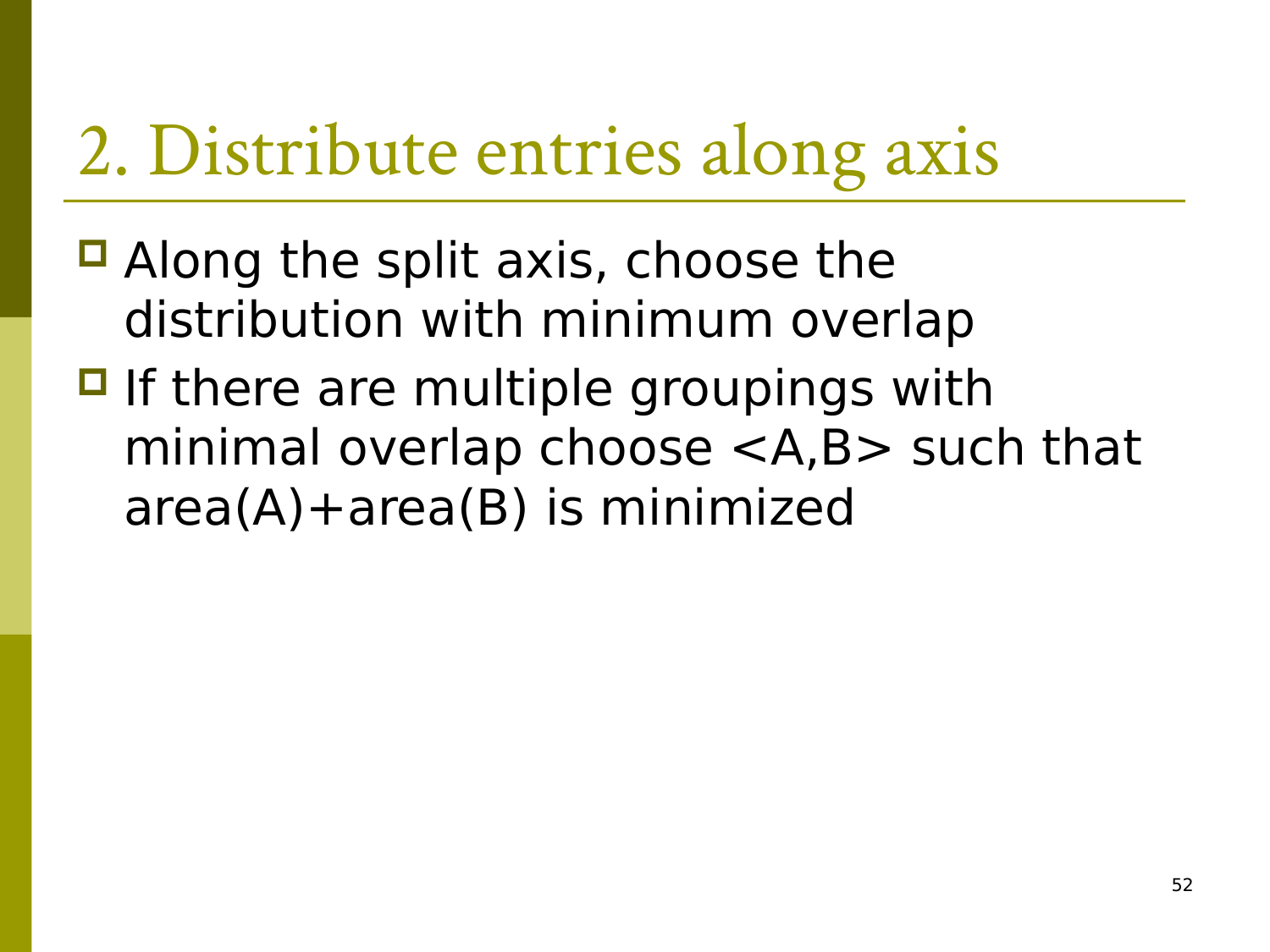

# 2. Distribute entries along axis
Along the split axis, choose the distribution with minimum overlap
If there are multiple groupings with minimal overlap choose <A,B> such that area(A)+area(B) is minimized
52